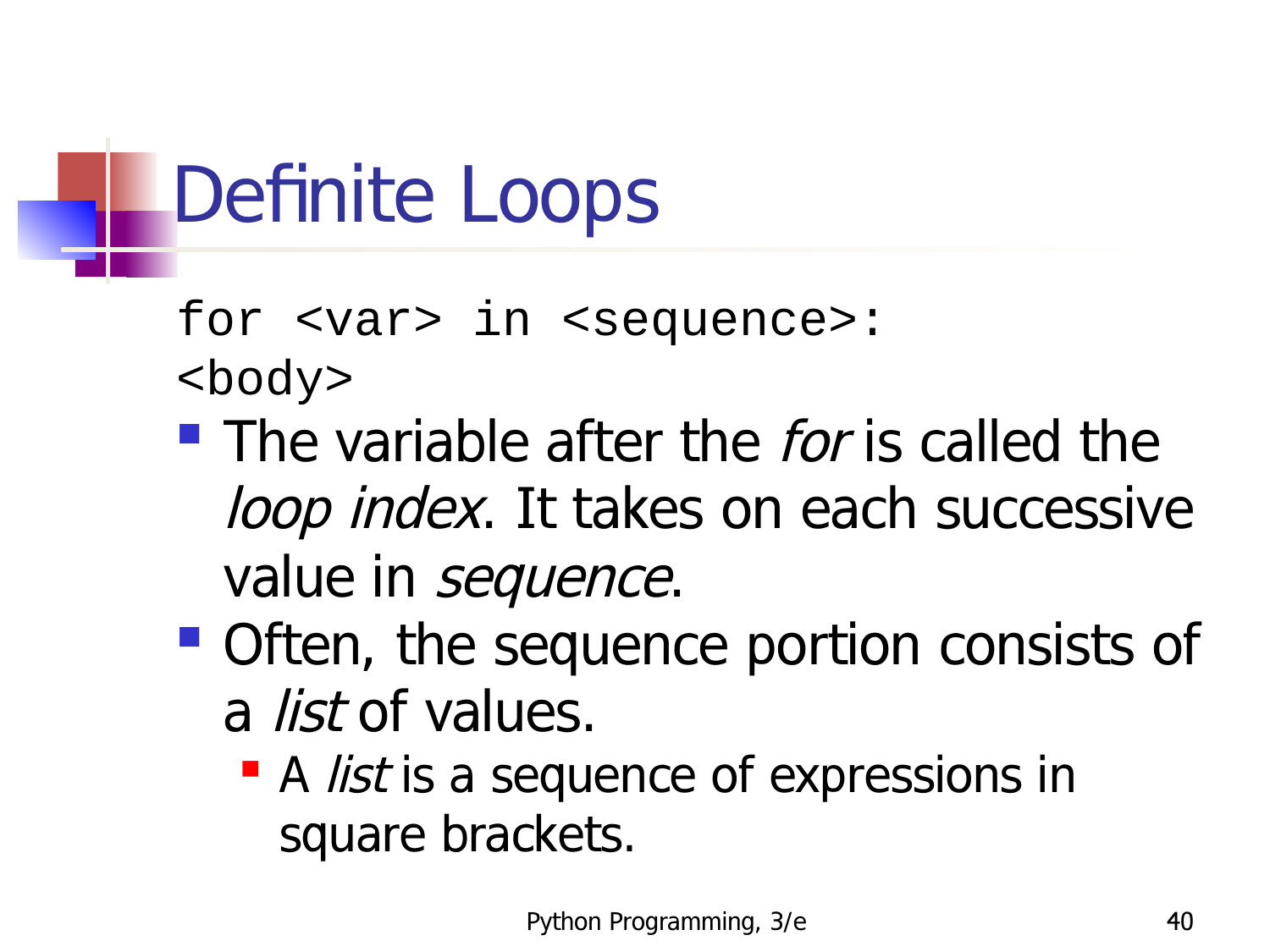

Definite Loops
for <var> in <sequence>:
<body>
The variable after the for is called the loop index. It takes on each successive value in sequence.
Often, the sequence portion consists of a list of values.
A list is a sequence of expressions in square brackets.

Python Programming, 3/e
40